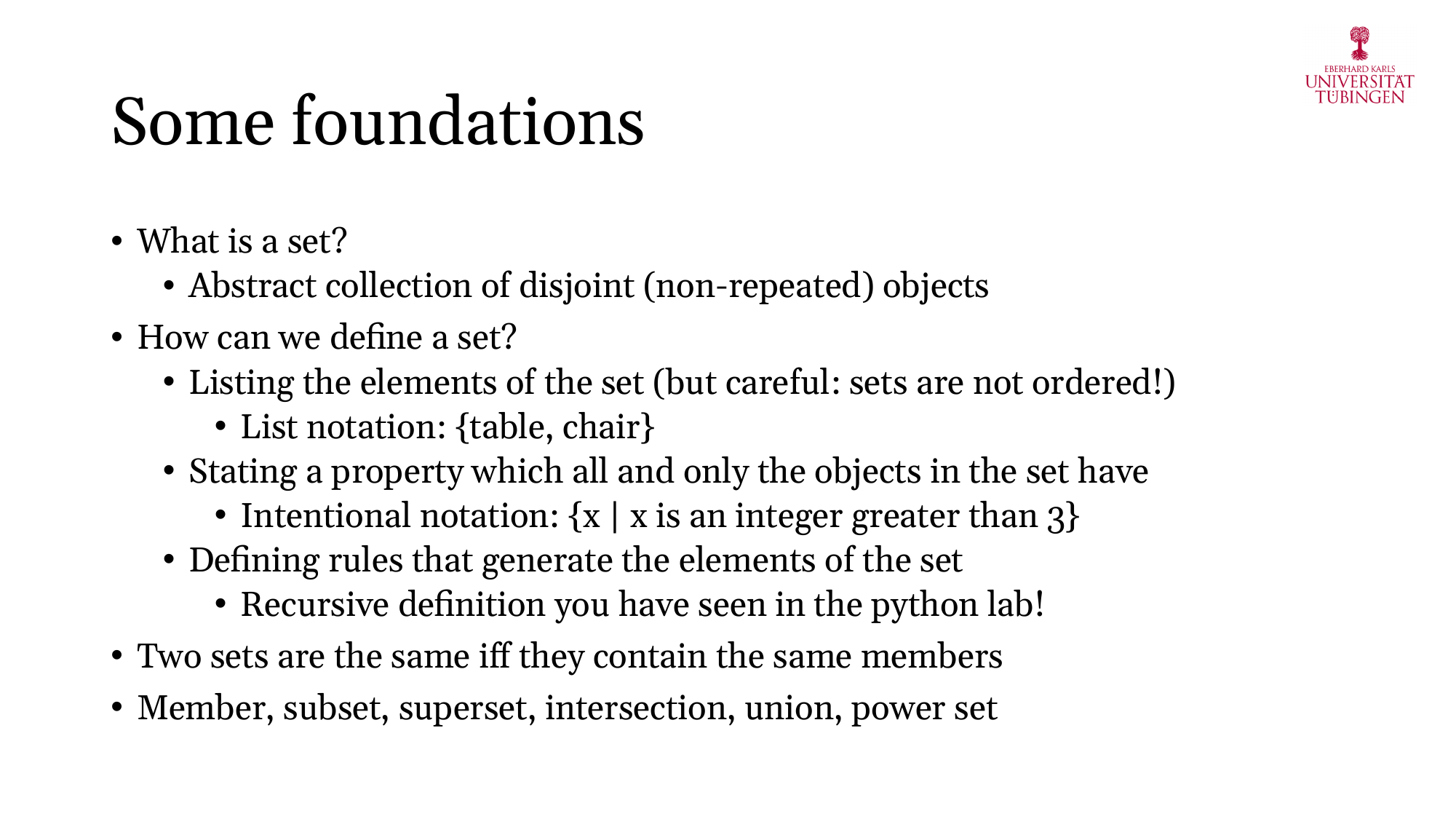

# Some foundations
What is a set?
Abstract collection of disjoint (non-repeated) objects
How can we define a set?
Listing the elements of the set (but careful: sets are not ordered!)
List notation: {table, chair}
Stating a property which all and only the objects in the set have
Intentional notation: {x | x is an integer greater than 3}
Defining rules that generate the elements of the set
Recursive definition you have seen in the python lab!
Two sets are the same iff they contain the same members
Member, subset, superset, intersection, union, power set